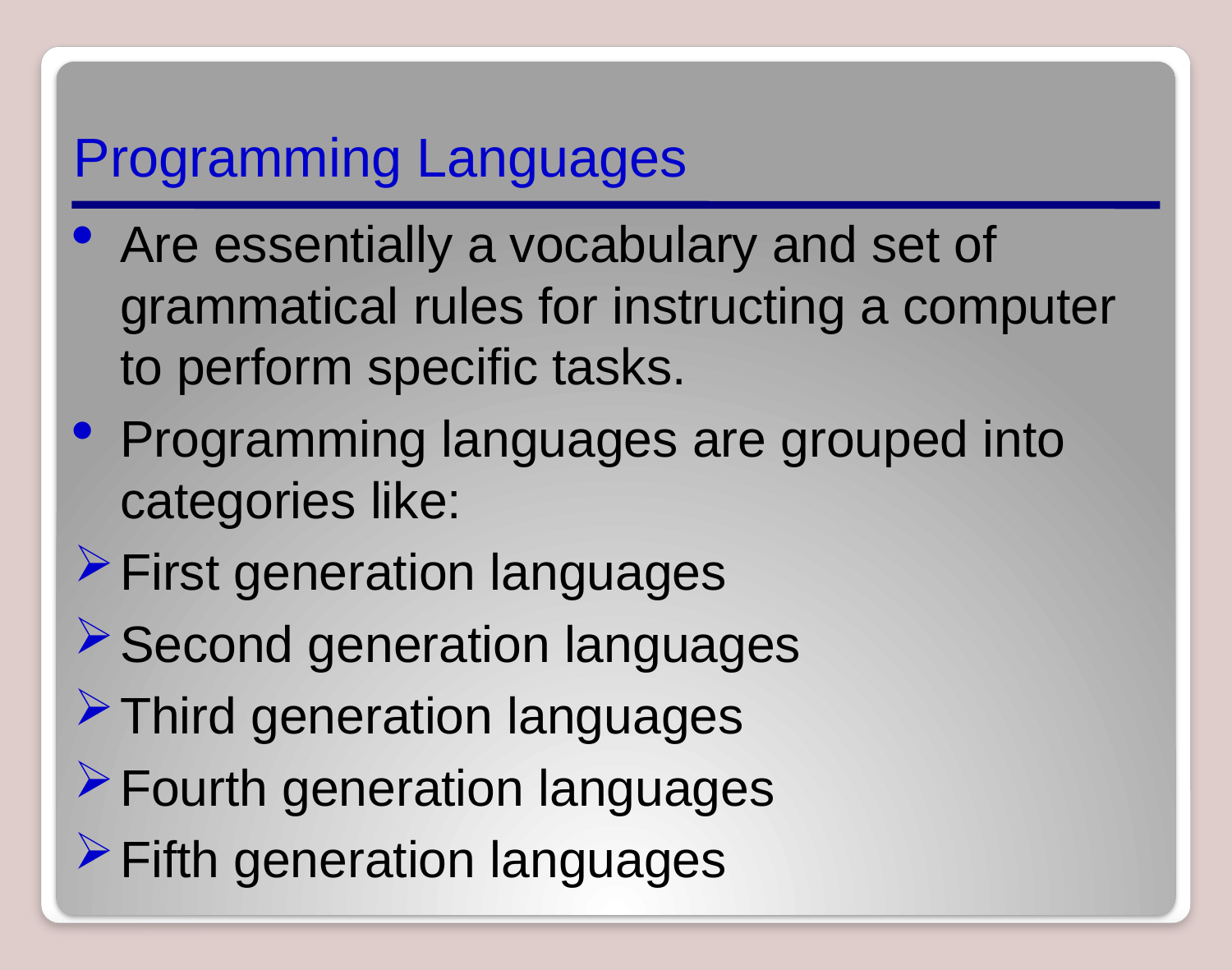

Programming Languages
Are essentially a vocabulary and set of grammatical rules for instructing a computer to perform specific tasks.
Programming languages are grouped into categories like:
First generation languages
Second generation languages
Third generation languages
Fourth generation languages
Fifth generation languages